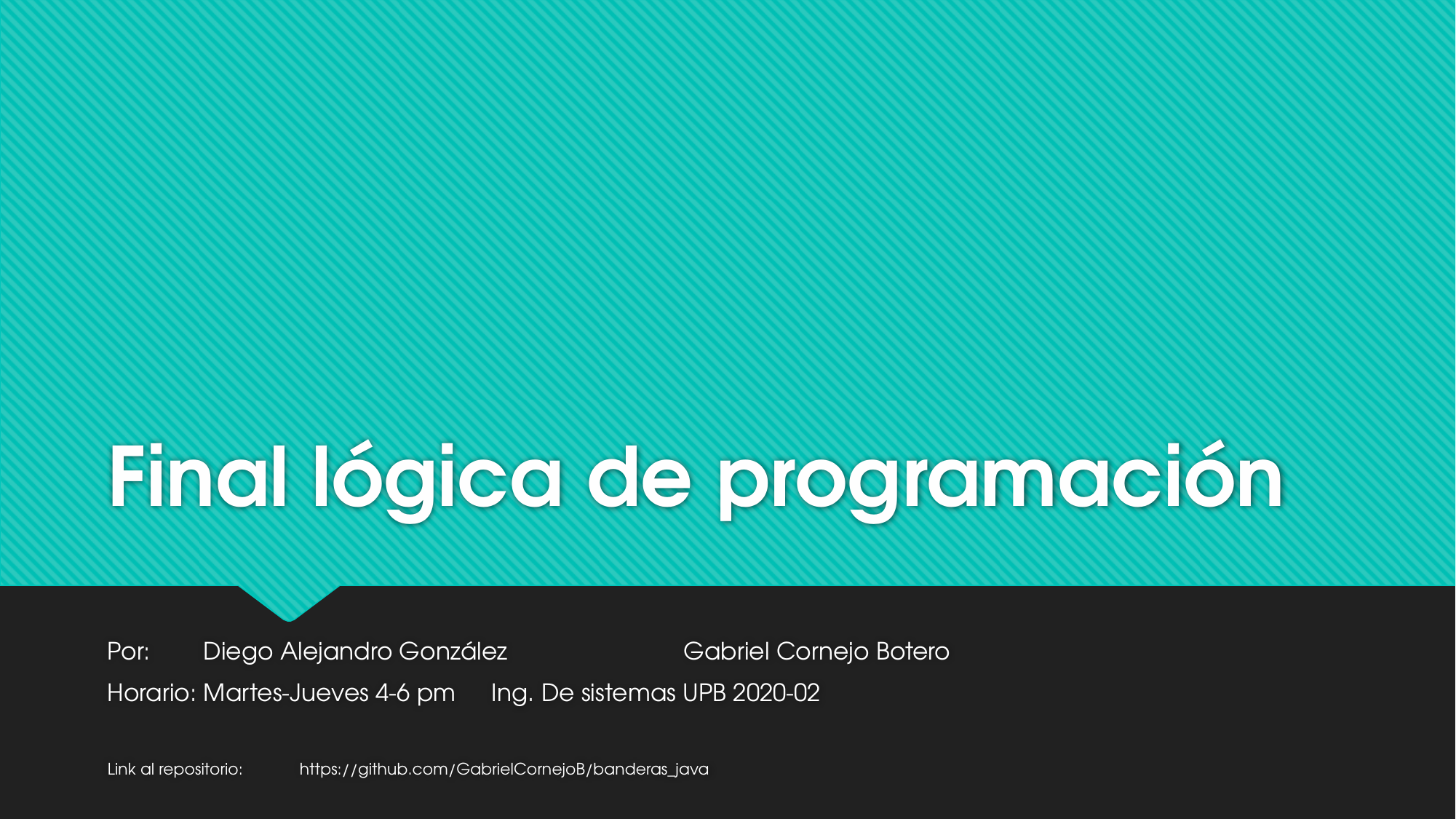

# Final lógica de programación
Por: 		Diego Alejandro González				Gabriel Cornejo Botero
Horario:		Martes-Jueves 4-6 pm					Ing. De sistemas UPB 2020-02

Link al repositorio: 		https://github.com/GabrielCornejoB/banderas_java